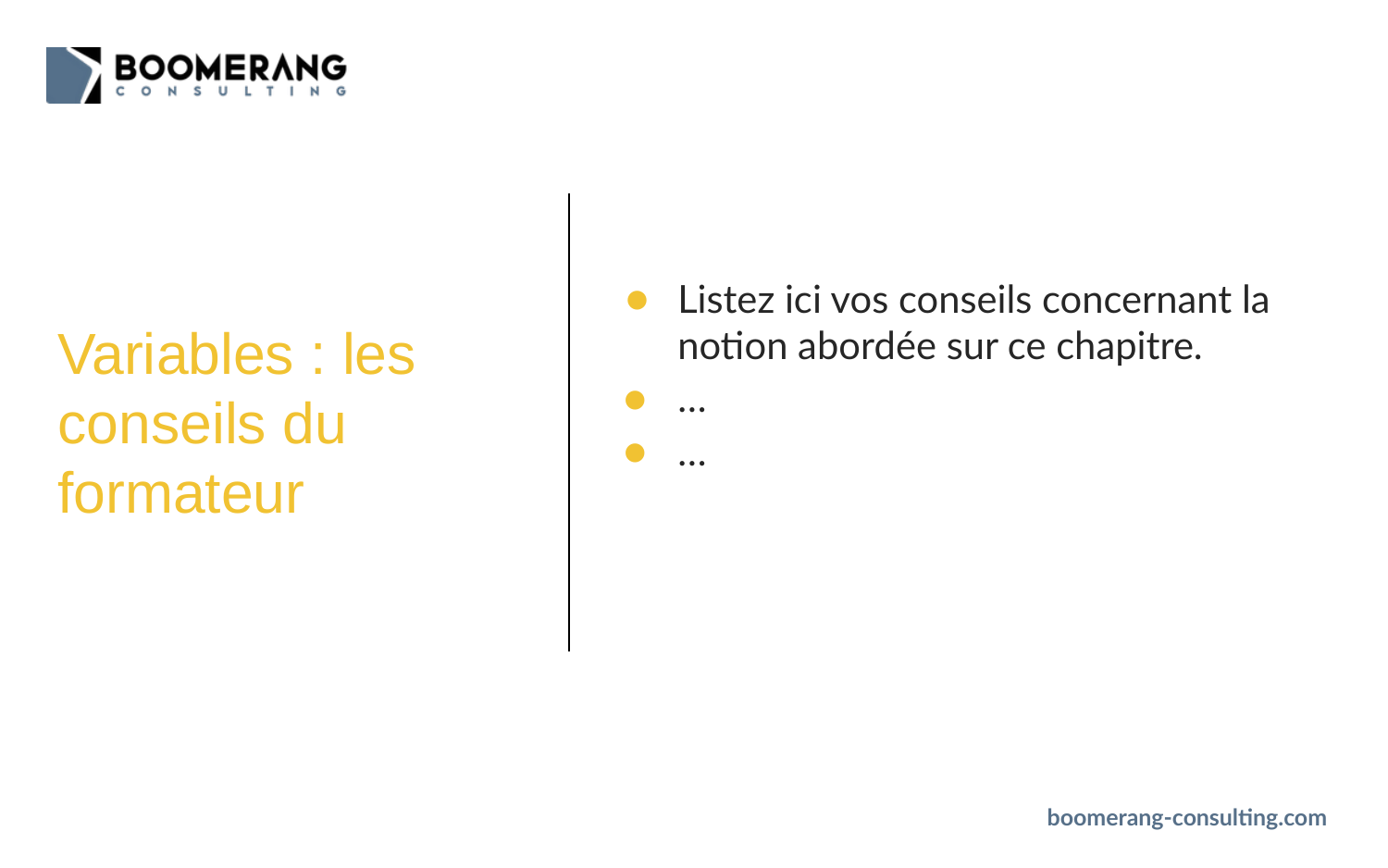

# Variables : les conseils du formateur
Listez ici vos conseils concernant la notion abordée sur ce chapitre.
…
…